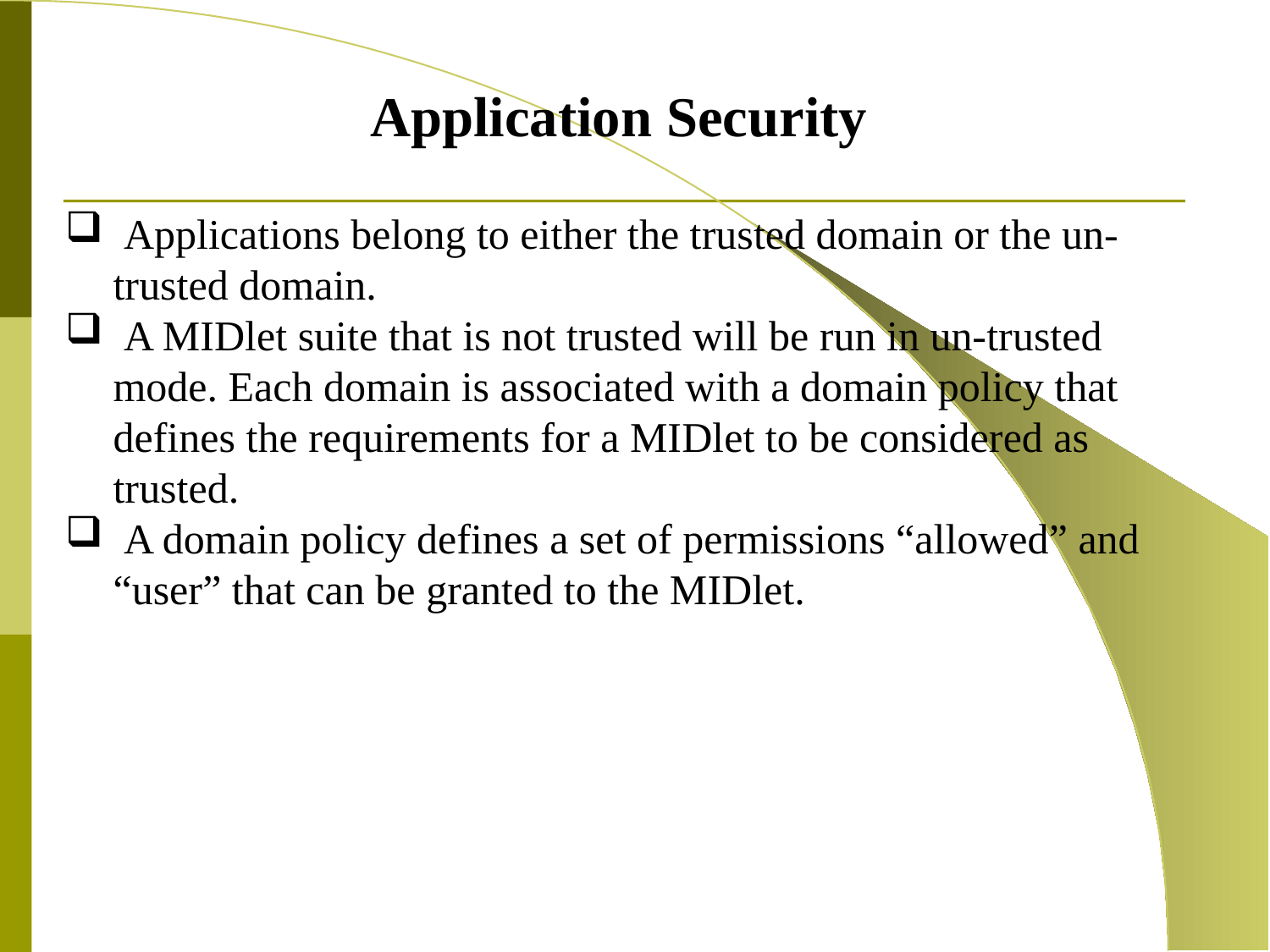

Application Security
 Applications belong to either the trusted domain or the un-trusted domain.
 A MIDlet suite that is not trusted will be run in un-trusted mode. Each domain is associated with a domain policy that defines the requirements for a MIDlet to be considered as trusted.
 A domain policy defines a set of permissions “allowed” and “user” that can be granted to the MIDlet.